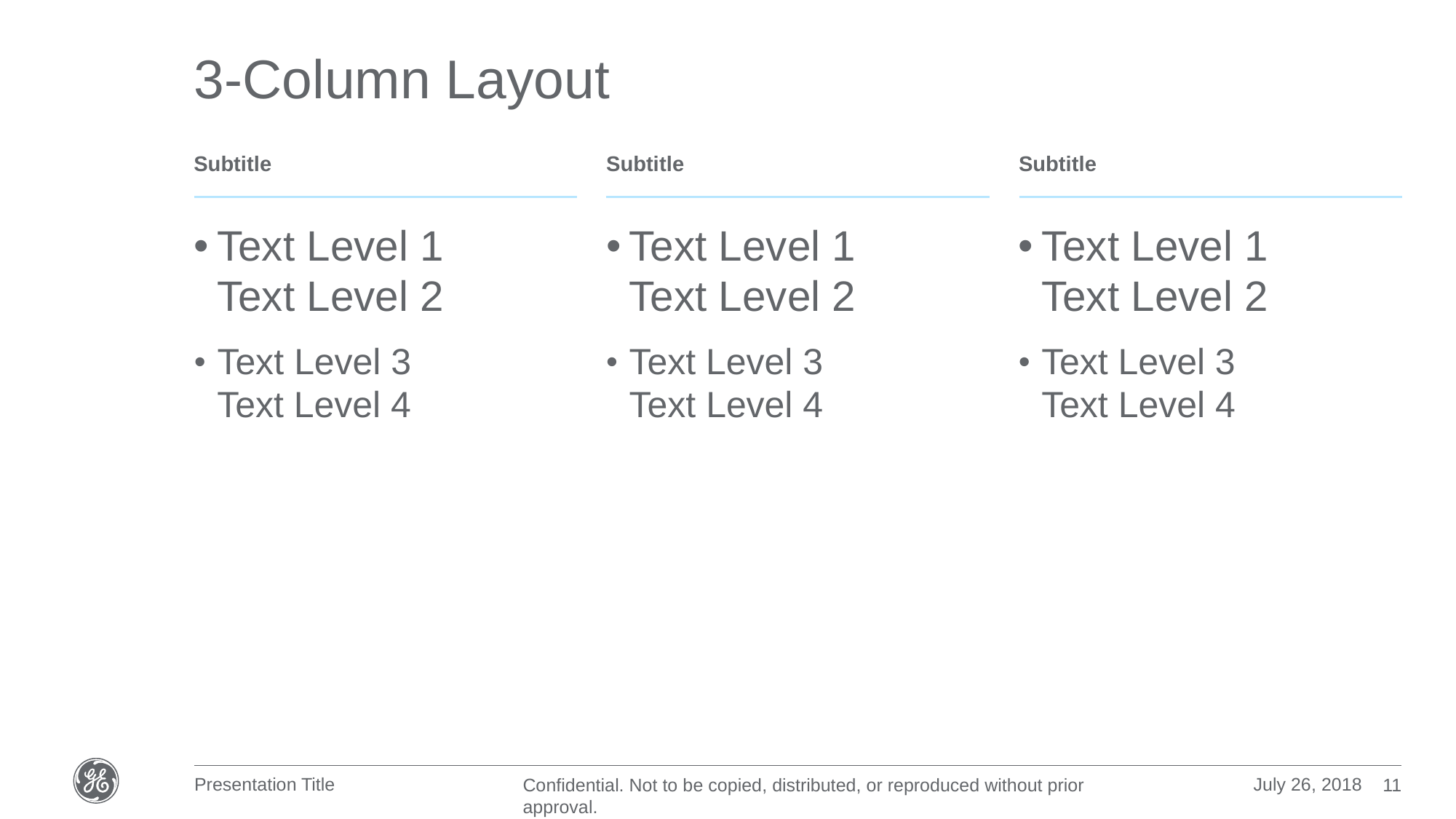

# 3-Column Layout
Subtitle
Subtitle
Subtitle
Text Level 1
Text Level 2
Text Level 3
Text Level 4
Text Level 1
Text Level 2
Text Level 3
Text Level 4
Text Level 1
Text Level 2
Text Level 3
Text Level 4
July 26, 2018
Presentation Title
11